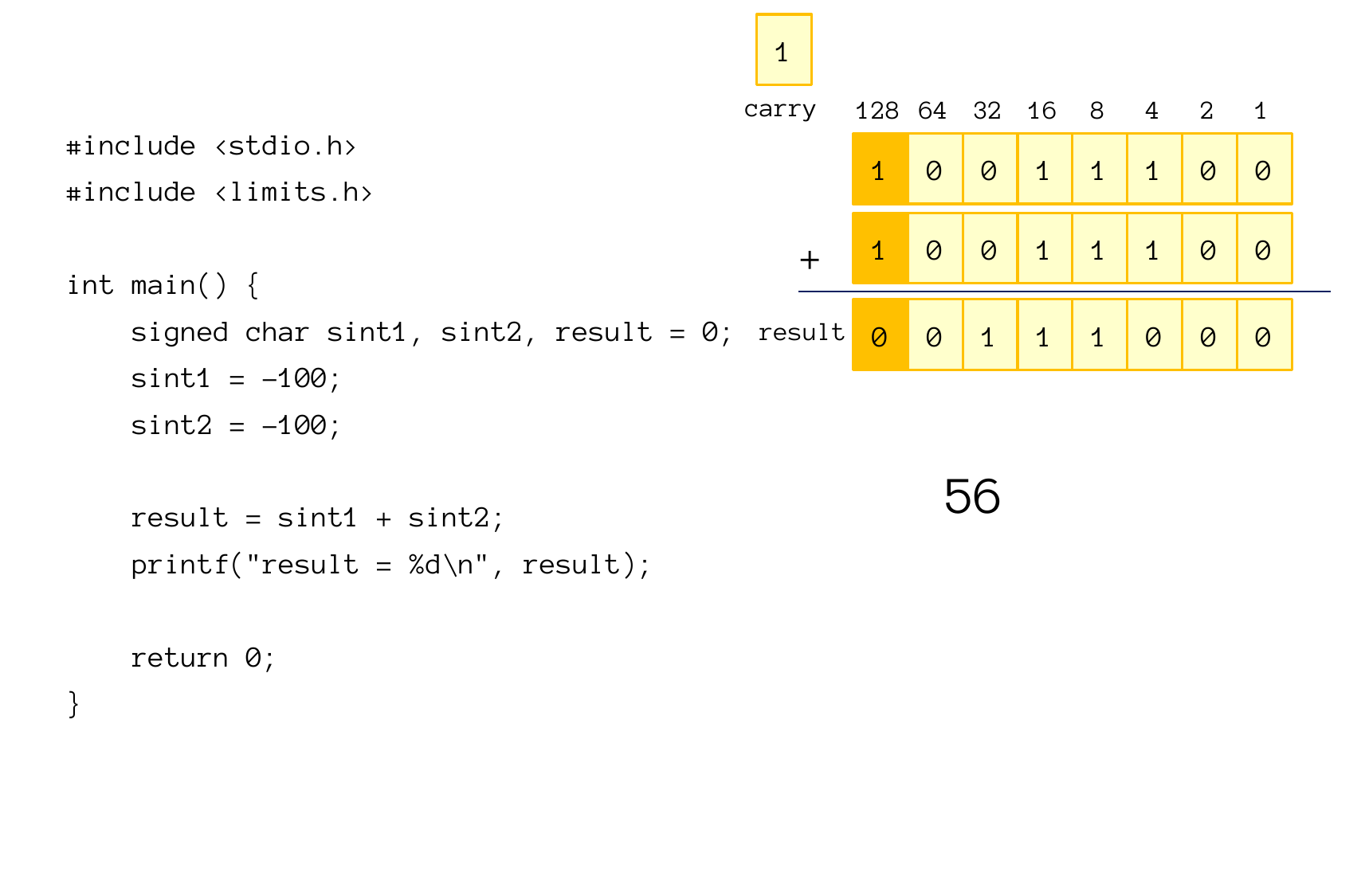

1
carry
128
64
32
16
8
4
2
1
#include <stdio.h>
#include <limits.h>

int main() {
    signed char sint1, sint2, result = 0;
    sint1 = -100;
    sint2 = -100;

    result = sint1 + sint2;
    printf("result = %d\n", result);

    return 0;
}
1
0
0
1
1
1
0
0
+
1
0
0
1
1
1
0
0
result
0
0
1
1
1
0
0
0
56